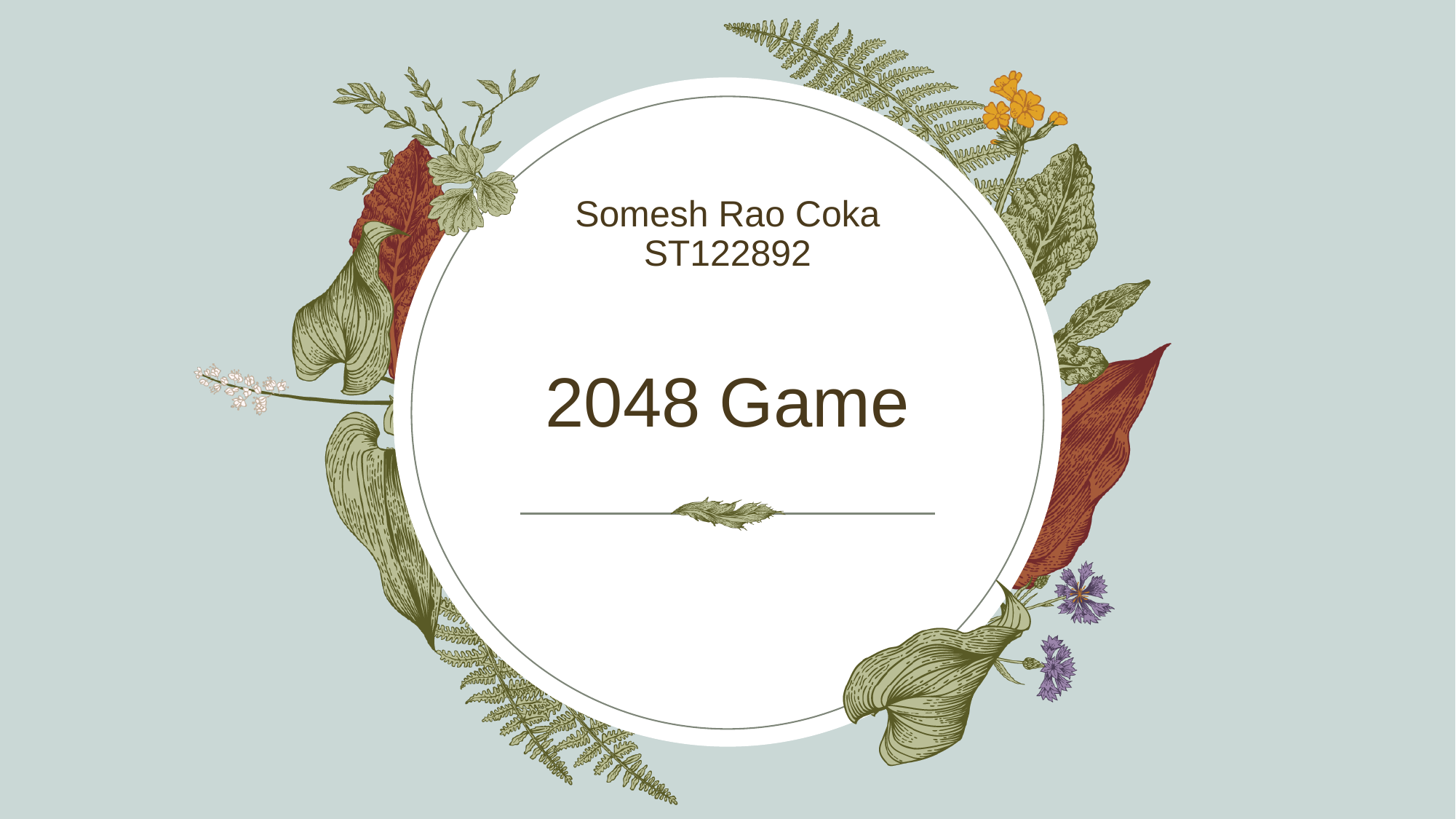

Somesh Rao Coka ST122892​
# 2048 Game